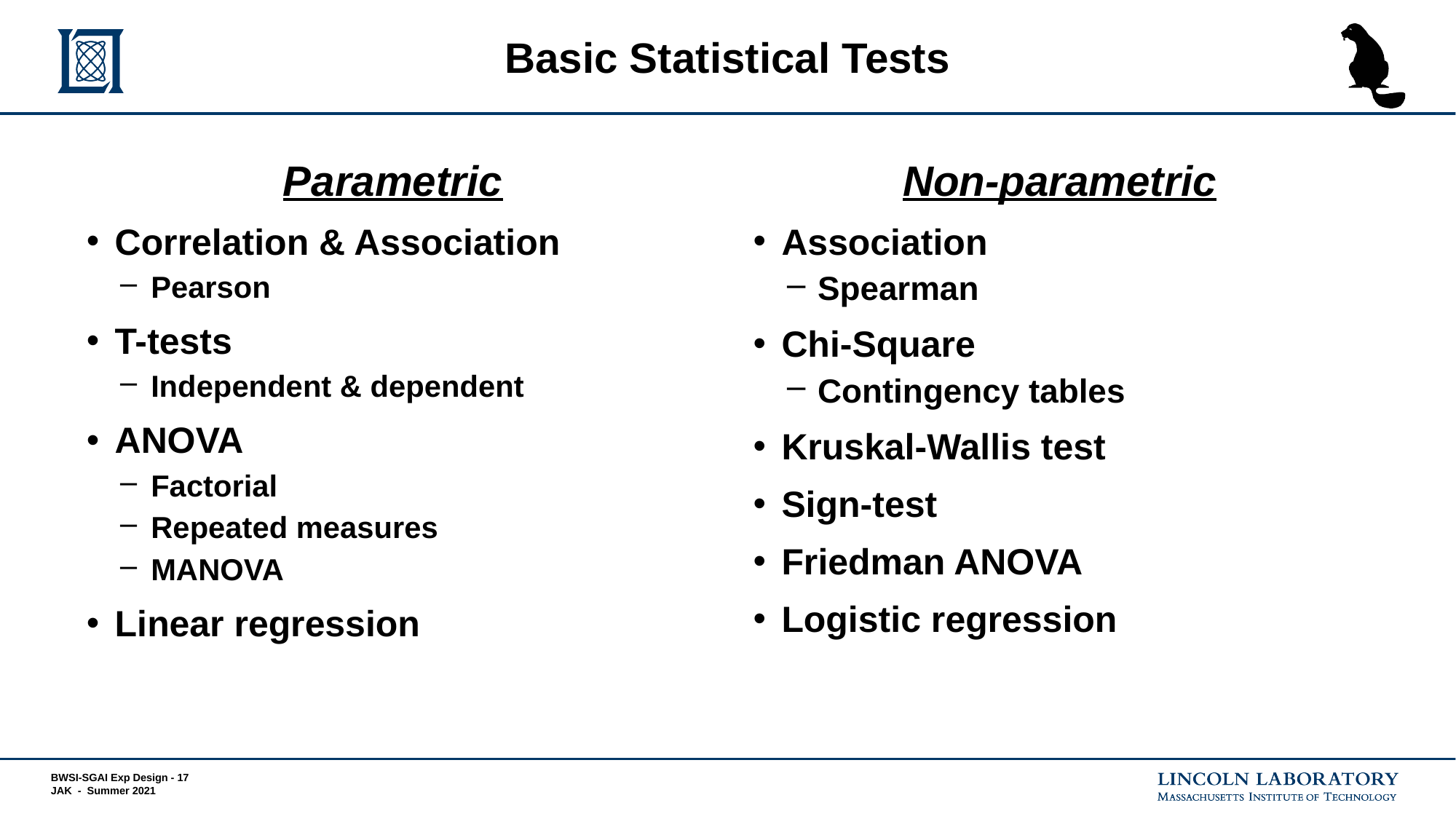

# Basic Statistical Tests
Parametric
Correlation & Association
Pearson
T-tests
Independent & dependent
ANOVA
Factorial
Repeated measures
MANOVA
Linear regression
Non-parametric
Association
Spearman
Chi-Square
Contingency tables
Kruskal-Wallis test
Sign-test
Friedman ANOVA
Logistic regression